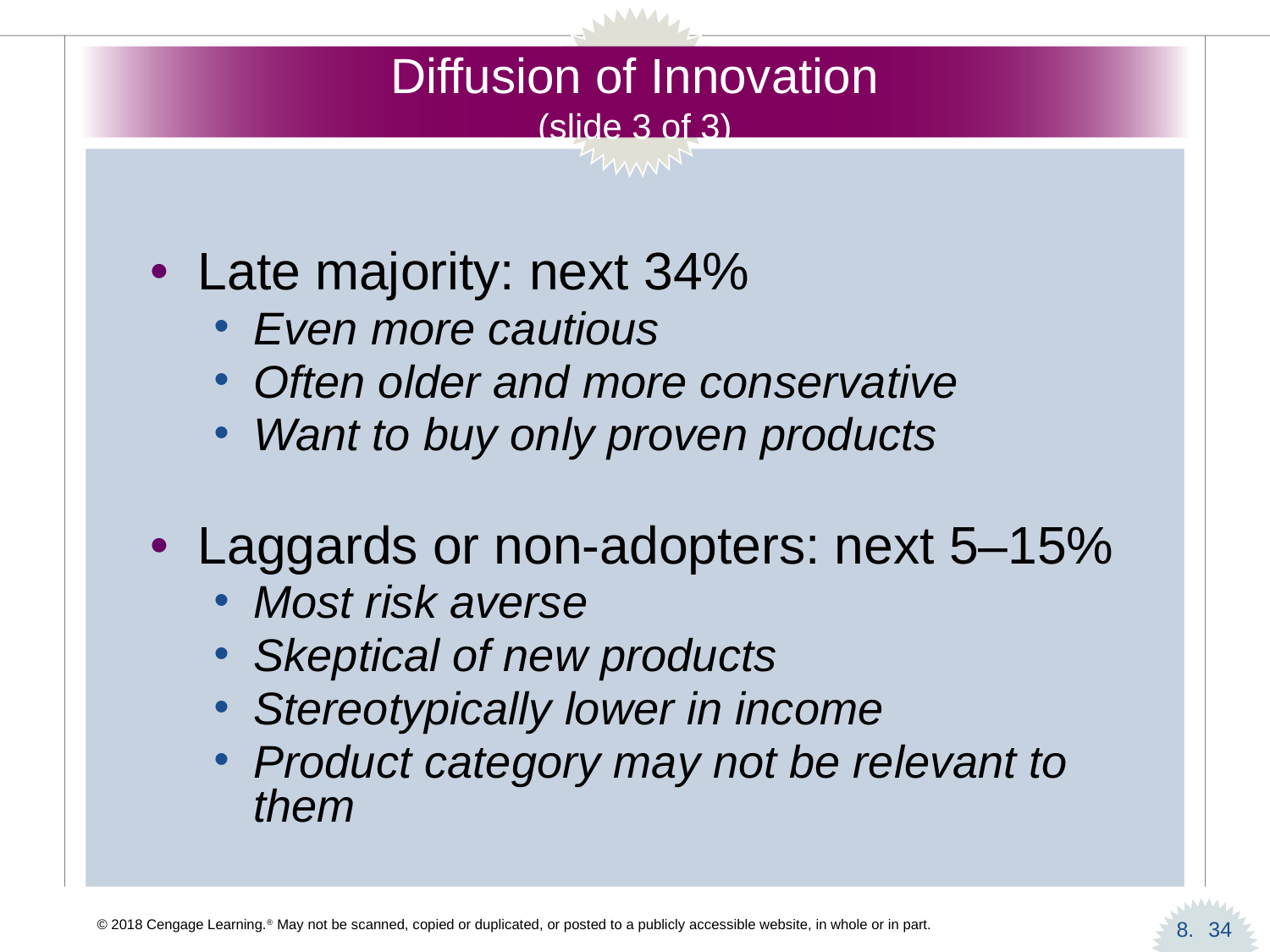

# Diffusion of Innovation (slide 3 of 3)
Late majority: next 34%
Even more cautious
Often older and more conservative
Want to buy only proven products

Laggards or non-adopters: next 5–15%
Most risk averse
Skeptical of new products
Stereotypically lower in income
Product category may not be relevant to them

34